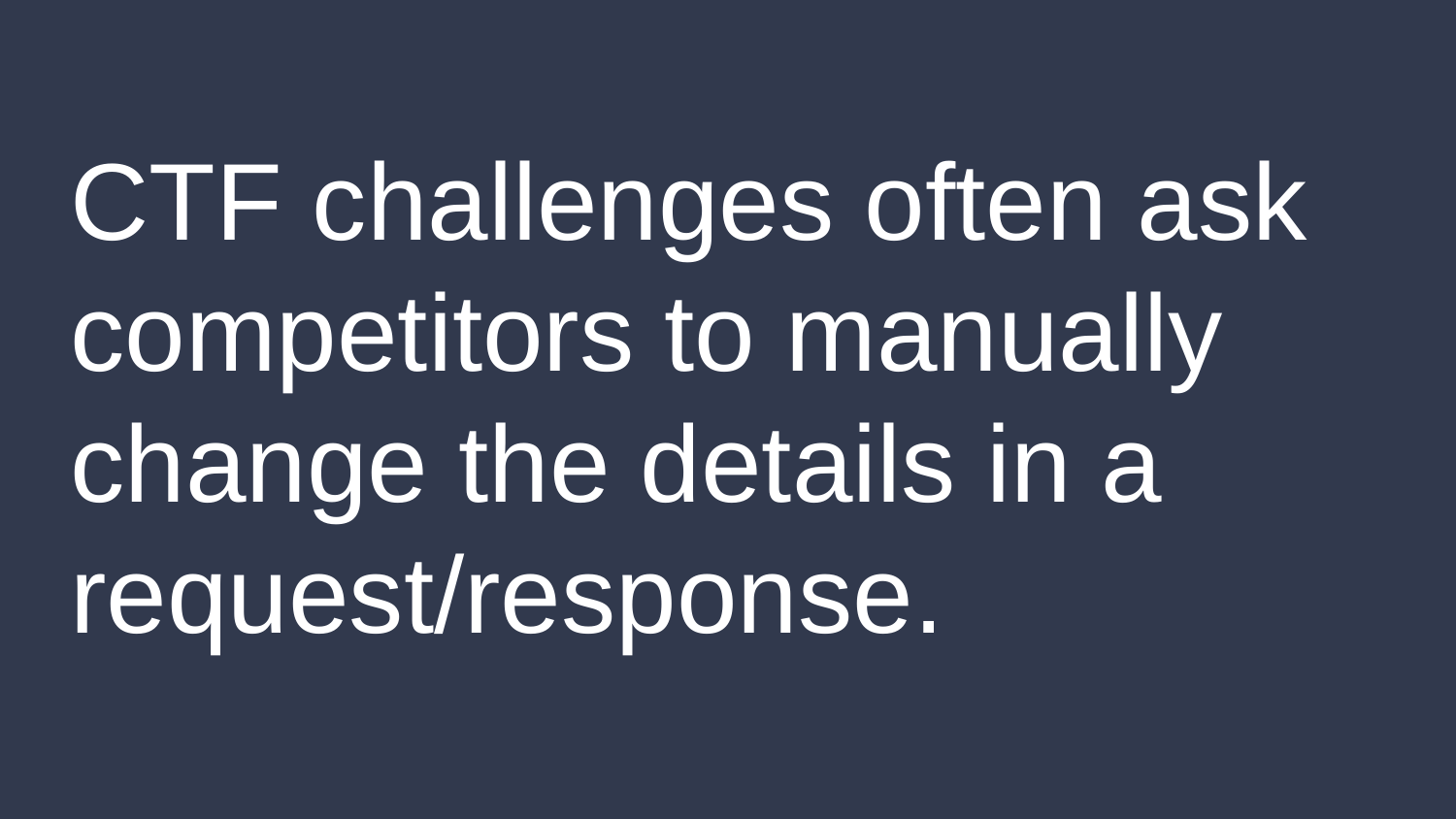

# CTF challenges often ask competitors to manually change the details in a request/response.